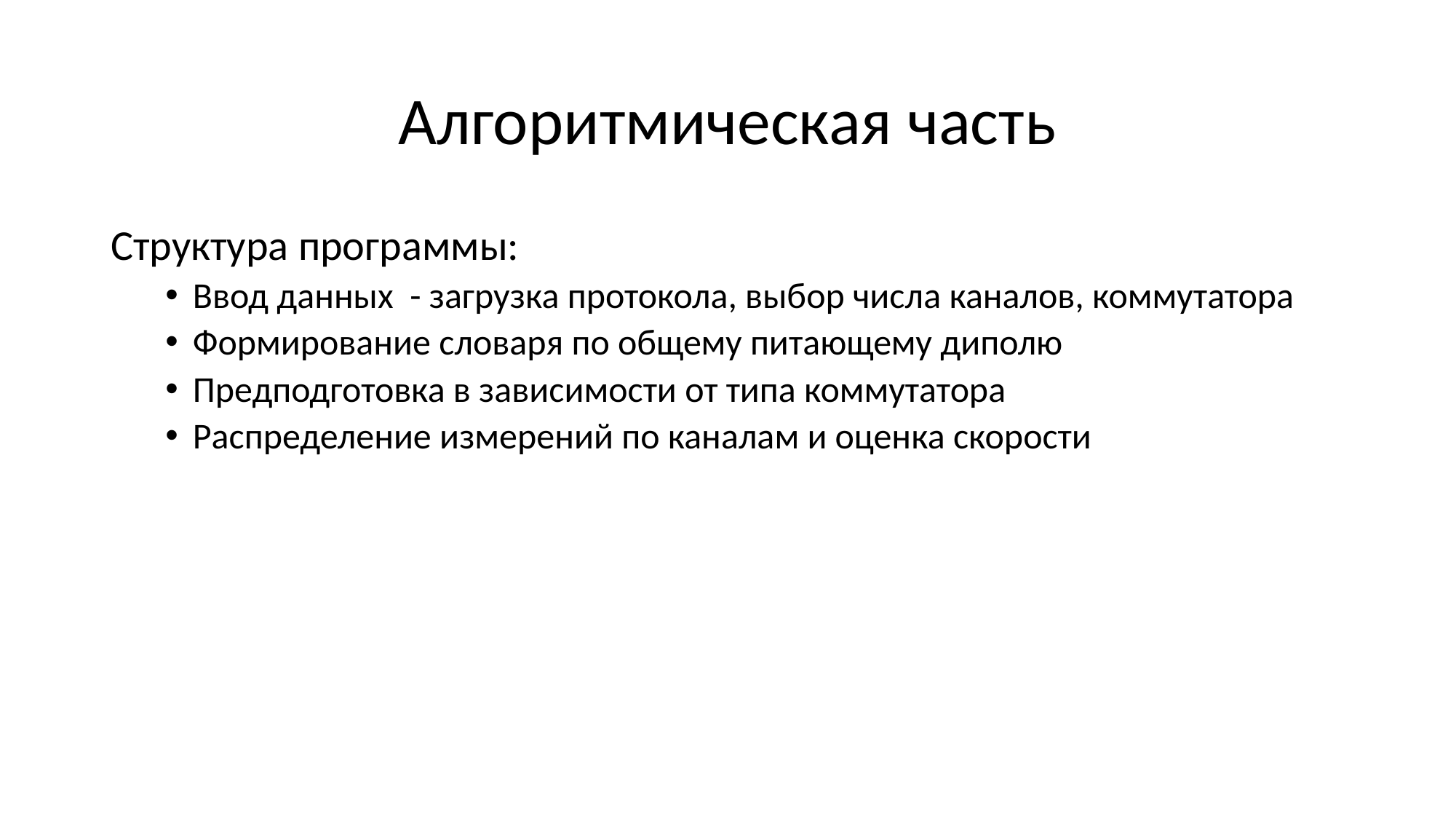

# Алгоритмическая часть
Структура программы:
Ввод данных  - загрузка протокола, выбор числа каналов, коммутатора
Формирование словаря по общему питающему диполю
Предподготовка в зависимости от типа коммутатора
Распределение измерений по каналам и оценка скорости